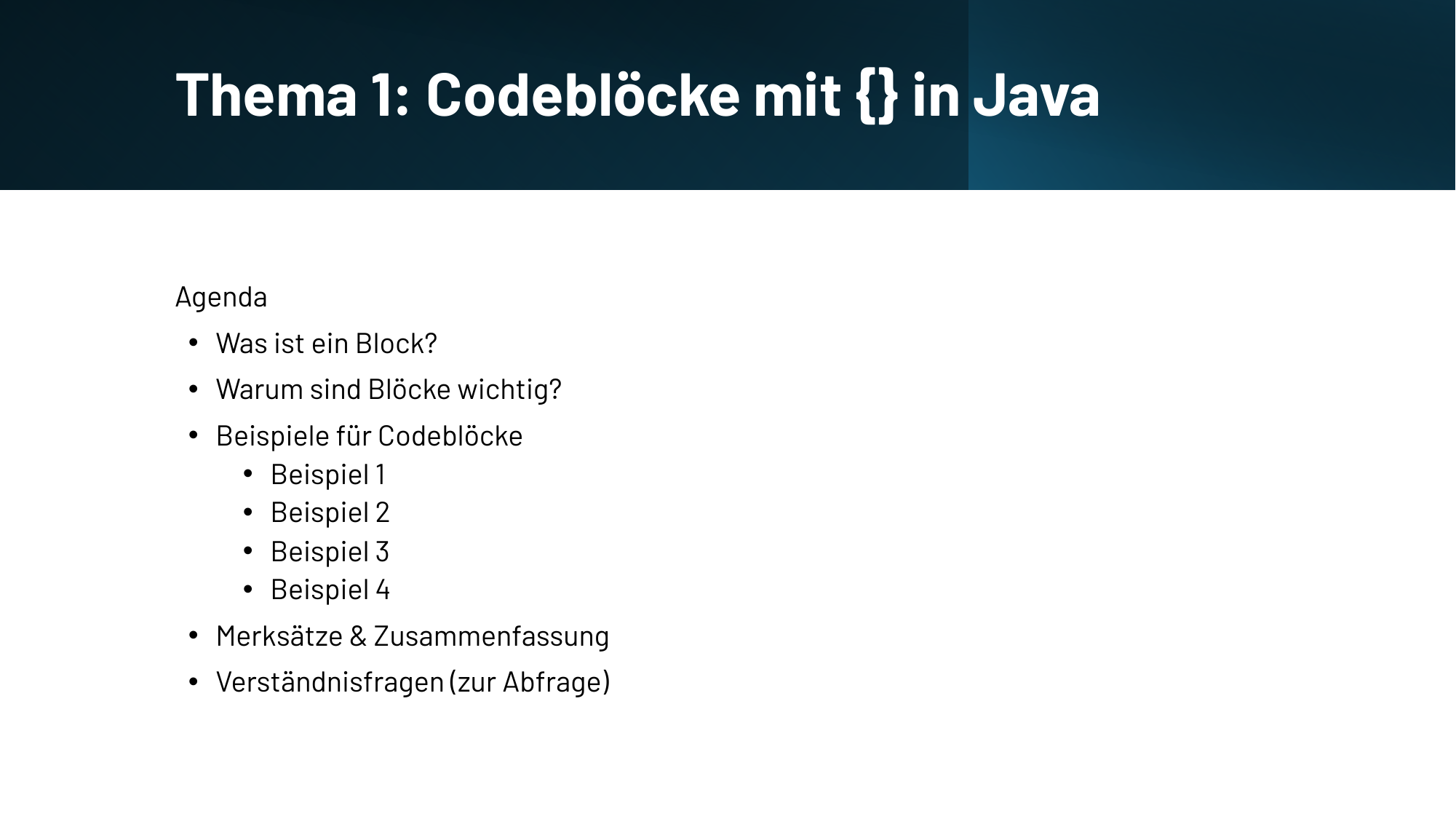

# Thema 1: Codeblöcke mit {} in Java
Agenda
Was ist ein Block?
Warum sind Blöcke wichtig?
Beispiele für Codeblöcke
Beispiel 1
Beispiel 2
Beispiel 3
Beispiel 4
Merksätze & Zusammenfassung
Verständnisfragen (zur Abfrage)